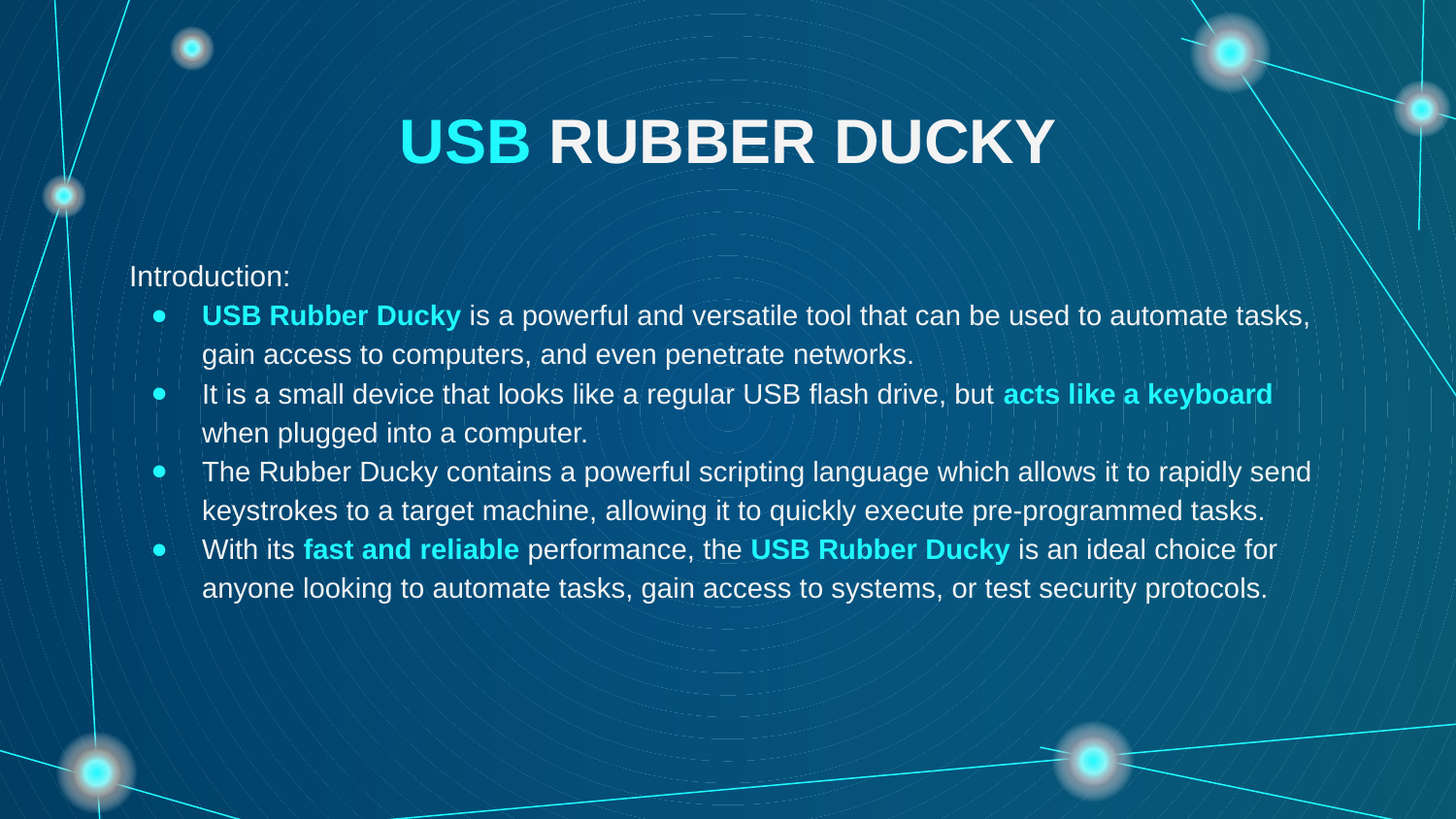

# USB RUBBER DUCKY
Introduction:
USB Rubber Ducky is a powerful and versatile tool that can be used to automate tasks, gain access to computers, and even penetrate networks.
It is a small device that looks like a regular USB flash drive, but acts like a keyboard when plugged into a computer.
The Rubber Ducky contains a powerful scripting language which allows it to rapidly send keystrokes to a target machine, allowing it to quickly execute pre-programmed tasks.
With its fast and reliable performance, the USB Rubber Ducky is an ideal choice for anyone looking to automate tasks, gain access to systems, or test security protocols.